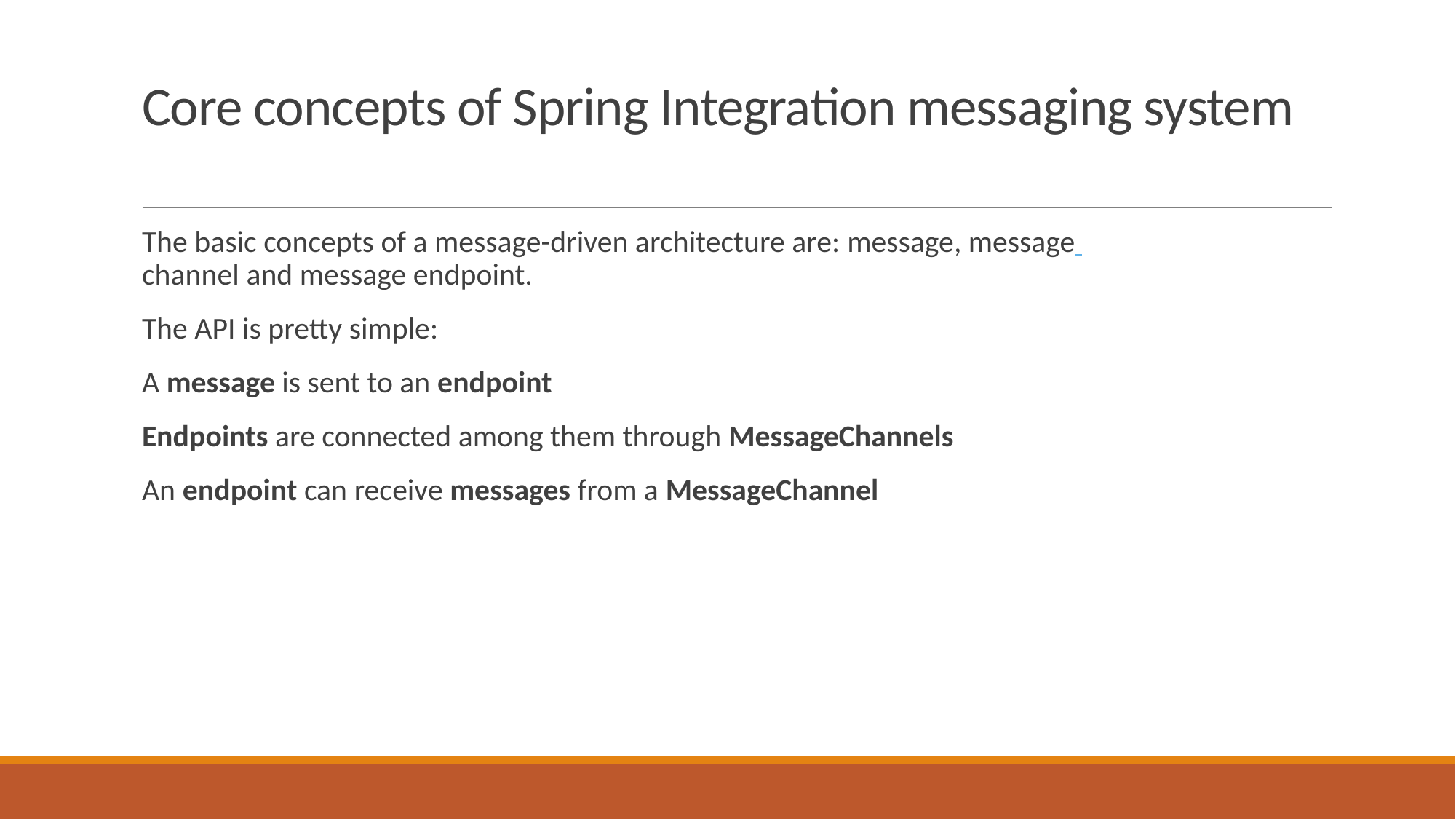

# Core concepts of Spring Integration messaging system
The basic concepts of a message-driven architecture are: message, message channel and message endpoint.
The API is pretty simple:
A message is sent to an endpoint
Endpoints are connected among them through MessageChannels
An endpoint can receive messages from a MessageChannel